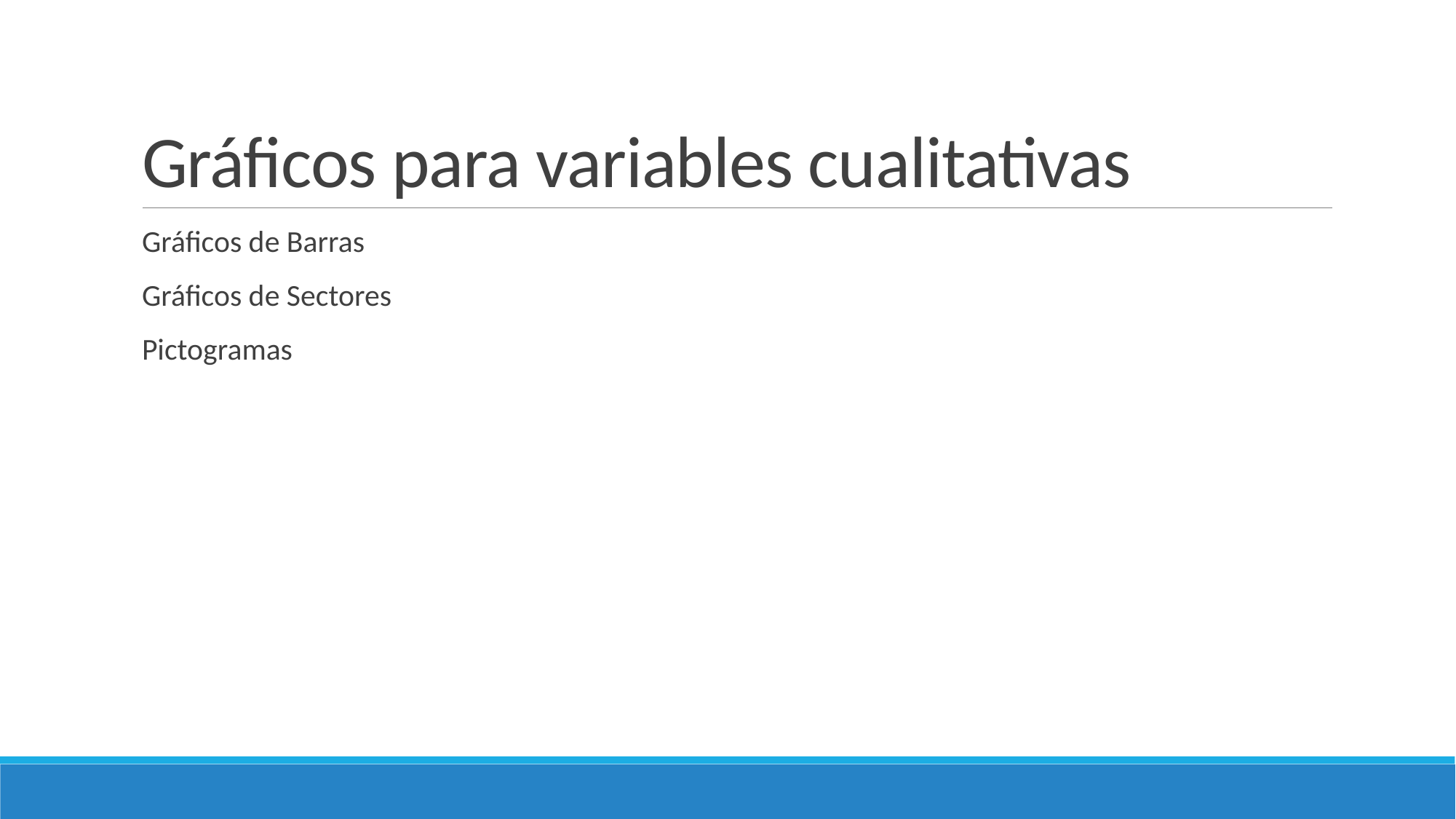

# Gráficos para variables cualitativas
Gráficos de Barras
Gráficos de Sectores
Pictogramas